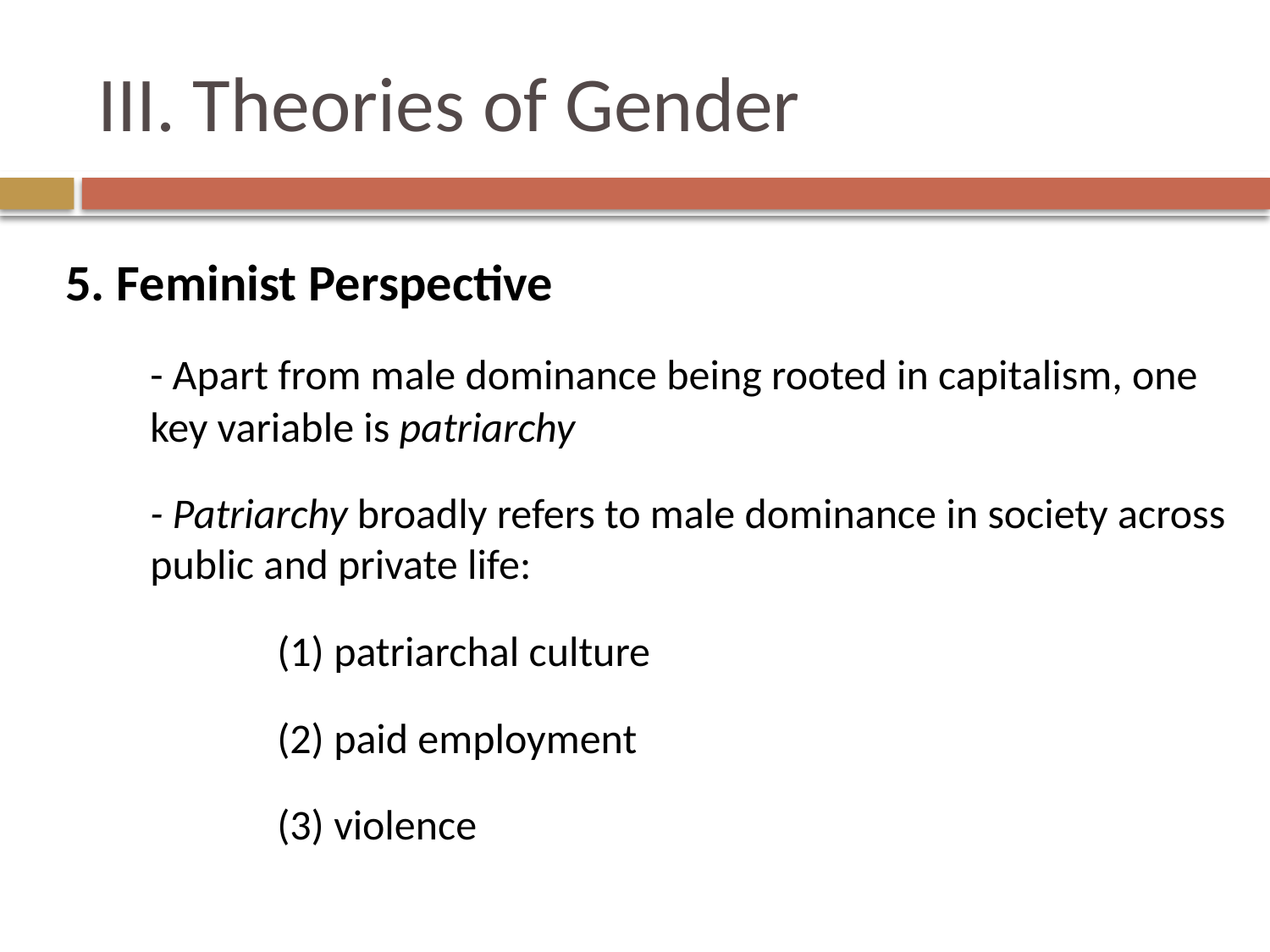

# III. Theories of Gender
5. Feminist Perspective
	- Apart from male dominance being rooted in capitalism, one key variable is patriarchy
	- Patriarchy broadly refers to male dominance in society across public and private life:
		(1) patriarchal culture
		(2) paid employment
		(3) violence